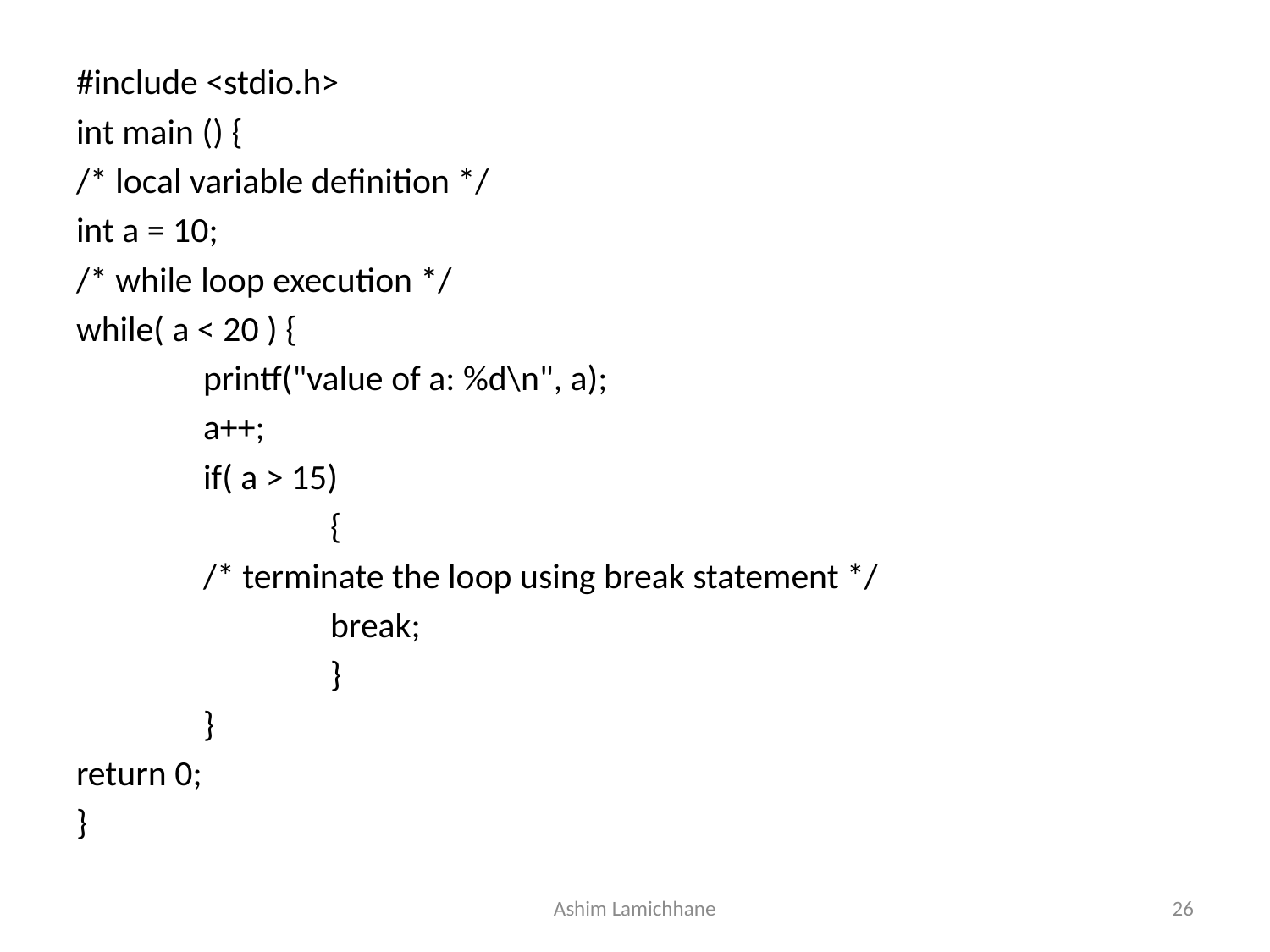

#include <stdio.h>
int main () {
/* local variable definition */
int a = 10;
/* while loop execution */
while( a < 20 ) {
	printf("value of a: %d\n", a);
	a++;
	if( a > 15)
		{
	/* terminate the loop using break statement */
		break;
		}
	}
return 0;
}
Ashim Lamichhane
26